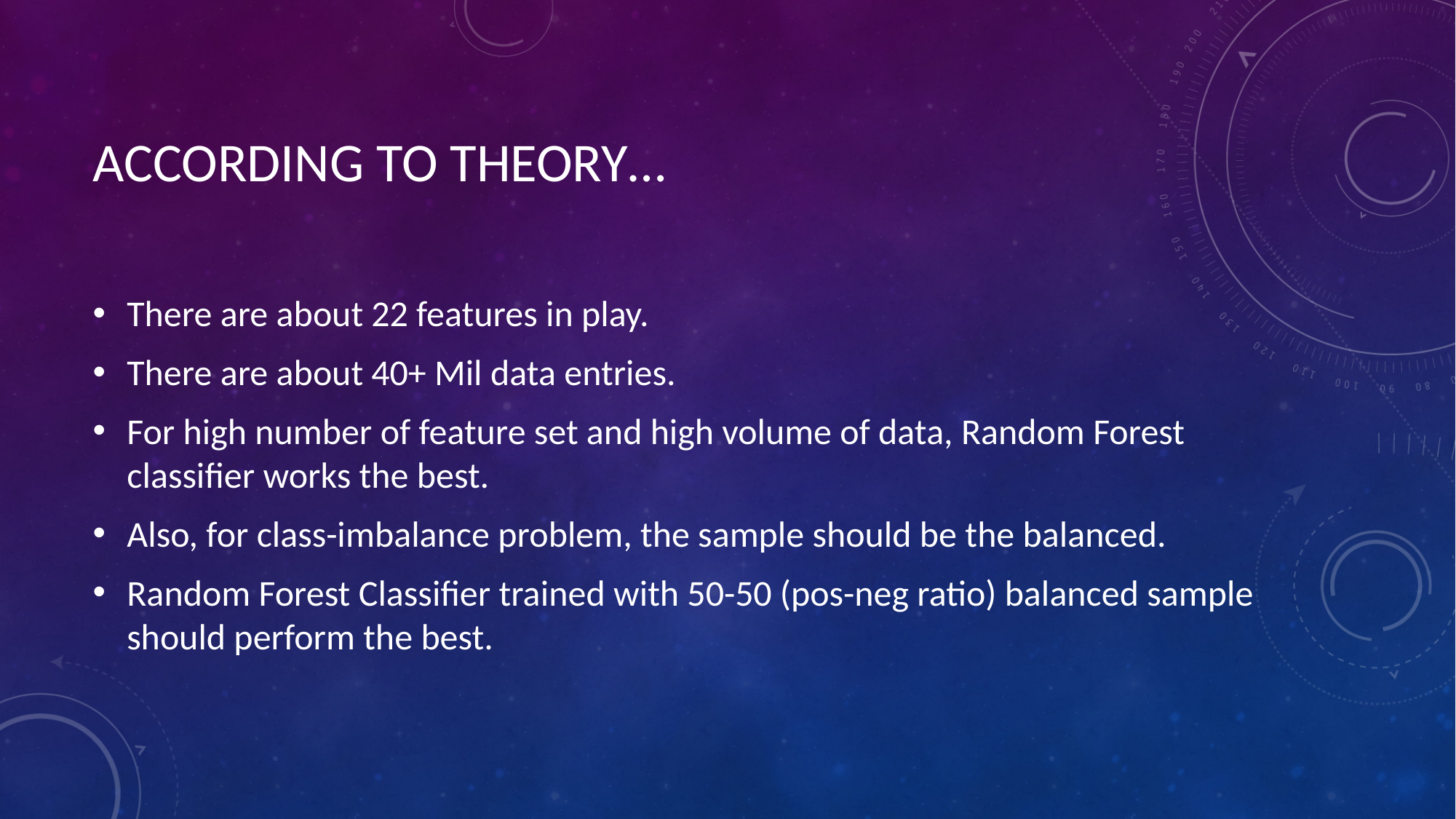

# According to theory…
There are about 22 features in play.
There are about 40+ Mil data entries.
For high number of feature set and high volume of data, Random Forest classifier works the best.
Also, for class-imbalance problem, the sample should be the balanced.
Random Forest Classifier trained with 50-50 (pos-neg ratio) balanced sample should perform the best.